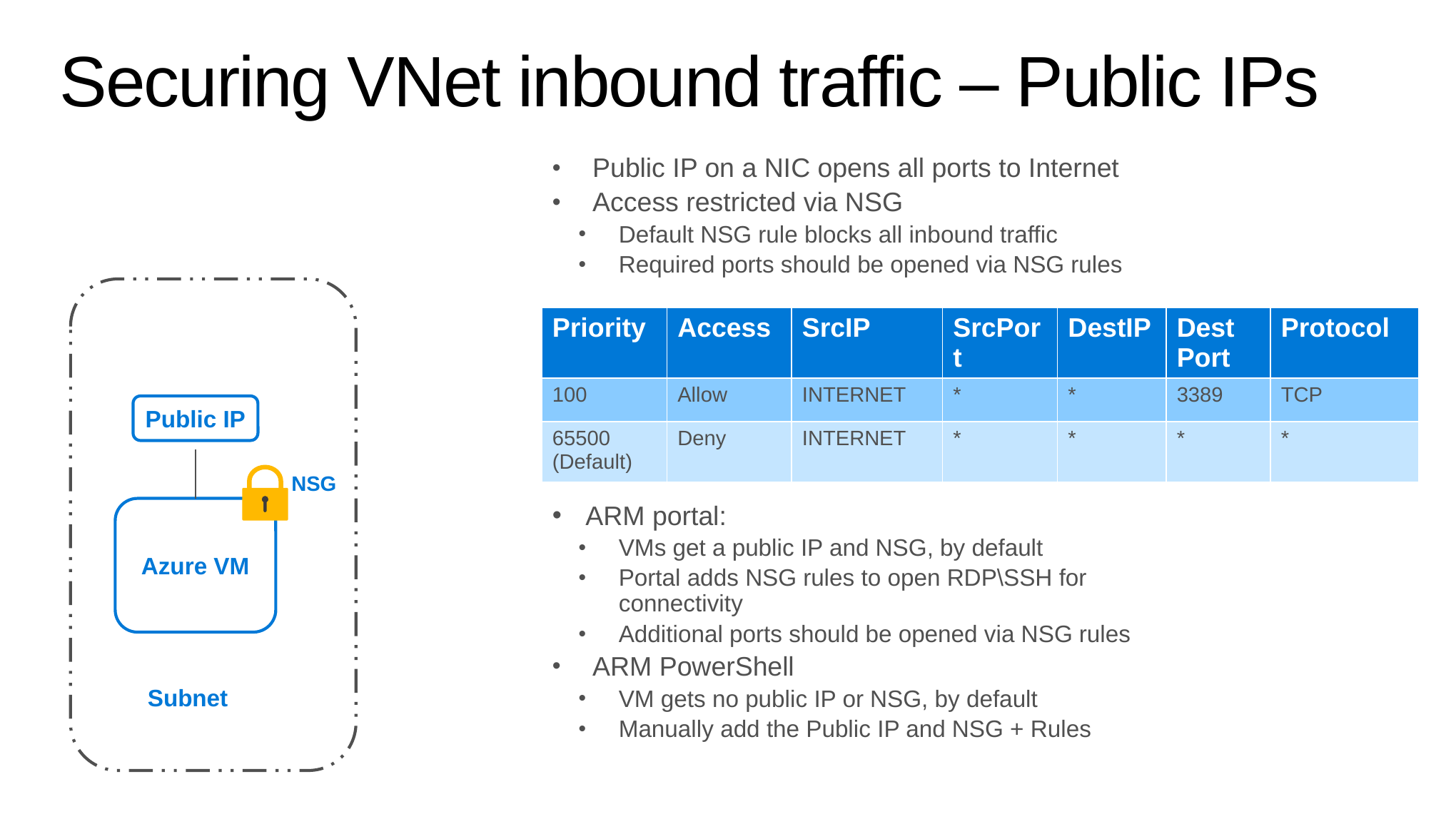

# Securing VNet inbound traffic – Public IPs
Public IP on a NIC opens all ports to Internet
Access restricted via NSG
Default NSG rule blocks all inbound traffic
Required ports should be opened via NSG rules

ARM portal:
VMs get a public IP and NSG, by default
Portal adds NSG rules to open RDP\SSH for connectivity
Additional ports should be opened via NSG rules
ARM PowerShell
VM gets no public IP or NSG, by default
Manually add the Public IP and NSG + Rules

| Priority | Access | SrcIP | SrcPort | DestIP | Dest Port | Protocol |
| --- | --- | --- | --- | --- | --- | --- |
| 100 | Allow | INTERNET | \* | \* | 3389 | TCP |
| 65500 (Default) | Deny | INTERNET | \* | \* | \* | \* |
Public IP
NSG

Azure VM
Subnet